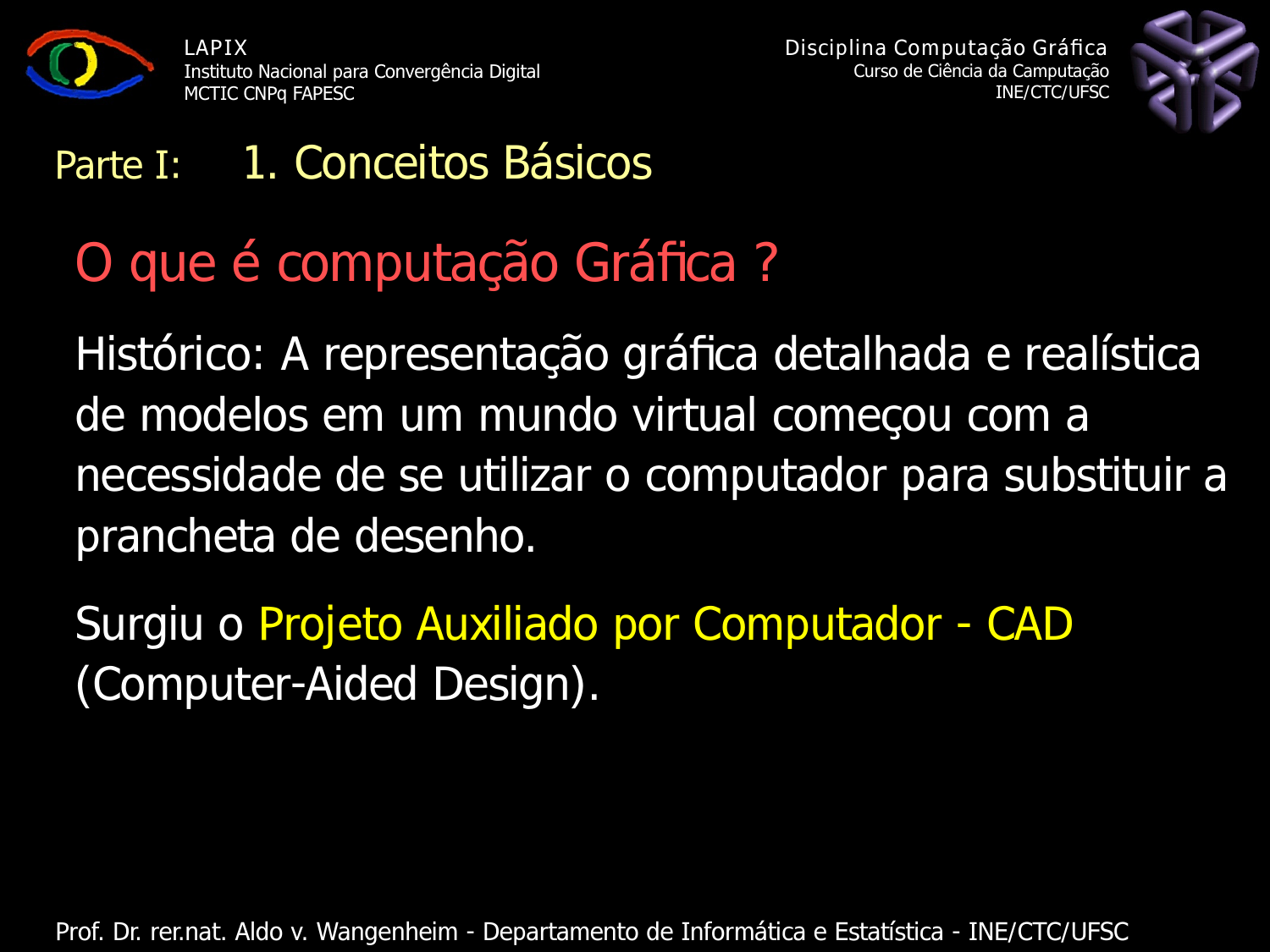

Parte I: 	 1. Conceitos Básicos
# O que é computação Gráfica ?
Histórico: A representação gráfica detalhada e realística de modelos em um mundo virtual começou com a necessidade de se utilizar o computador para substituir a prancheta de desenho.
Surgiu o Projeto Auxiliado por Computador - CAD (Computer-Aided Design).